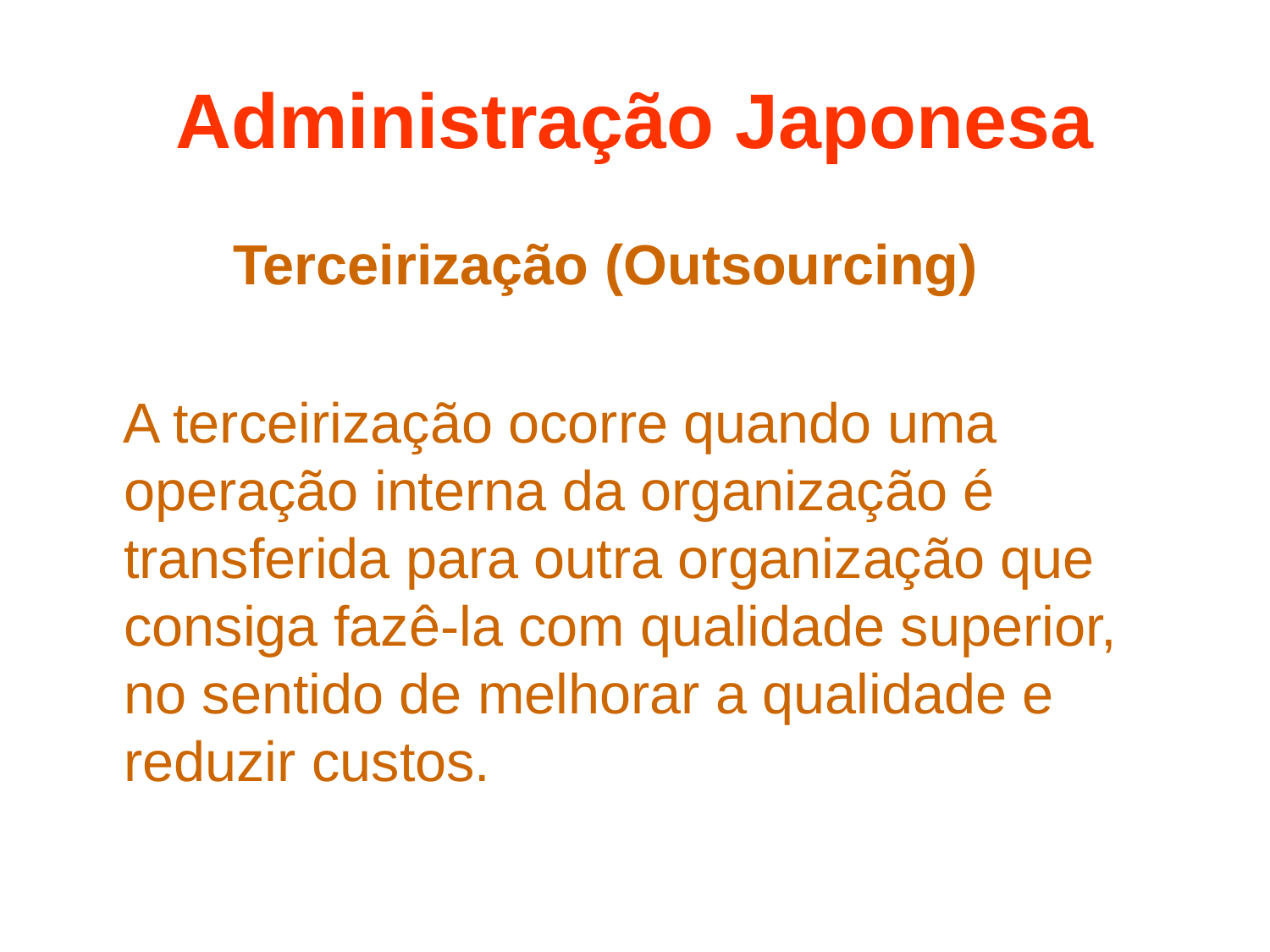

# Administração Japonesa
          Terceirização (Outsourcing)

   A terceirização ocorre quando uma operação interna da organização é transferida para outra organização que consiga fazê-la com qualidade superior, no sentido de melhorar a qualidade e reduzir custos.